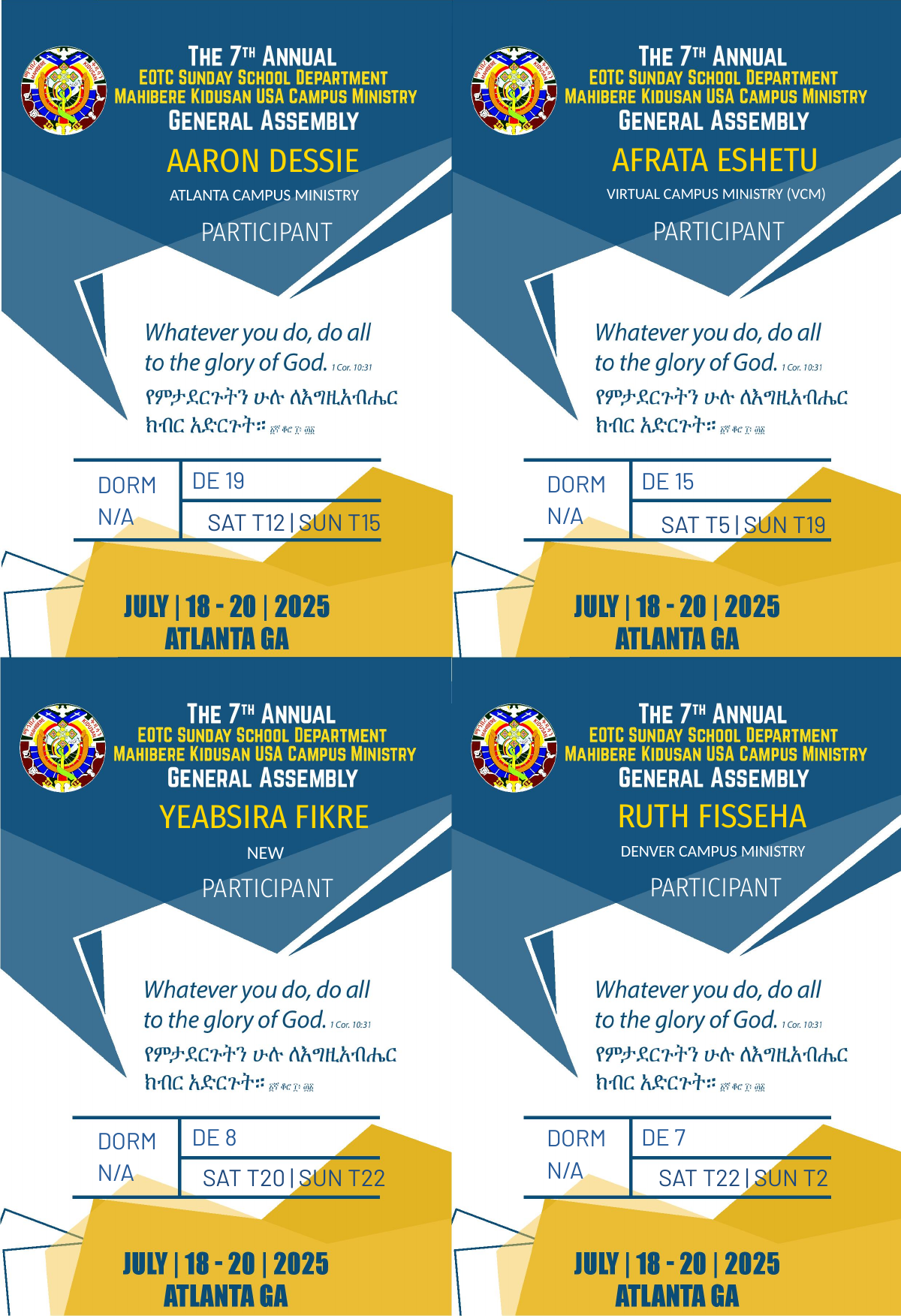

AFRATA ESHETU
AARON DESSIE
VIRTUAL CAMPUS MINISTRY (VCM)
ATLANTA CAMPUS MINISTRY
PARTICIPANT
PARTICIPANT
DE 19
DE 15
DORM
DORM
N/A
N/A
SAT T12 | SUN T15
SAT T5 | SUN T19
RUTH FISSEHA
YEABSIRA FIKRE
DENVER CAMPUS MINISTRY
NEW
PARTICIPANT
PARTICIPANT
DE 8
DE 7
DORM
DORM
N/A
N/A
SAT T20 | SUN T22
SAT T22 | SUN T2